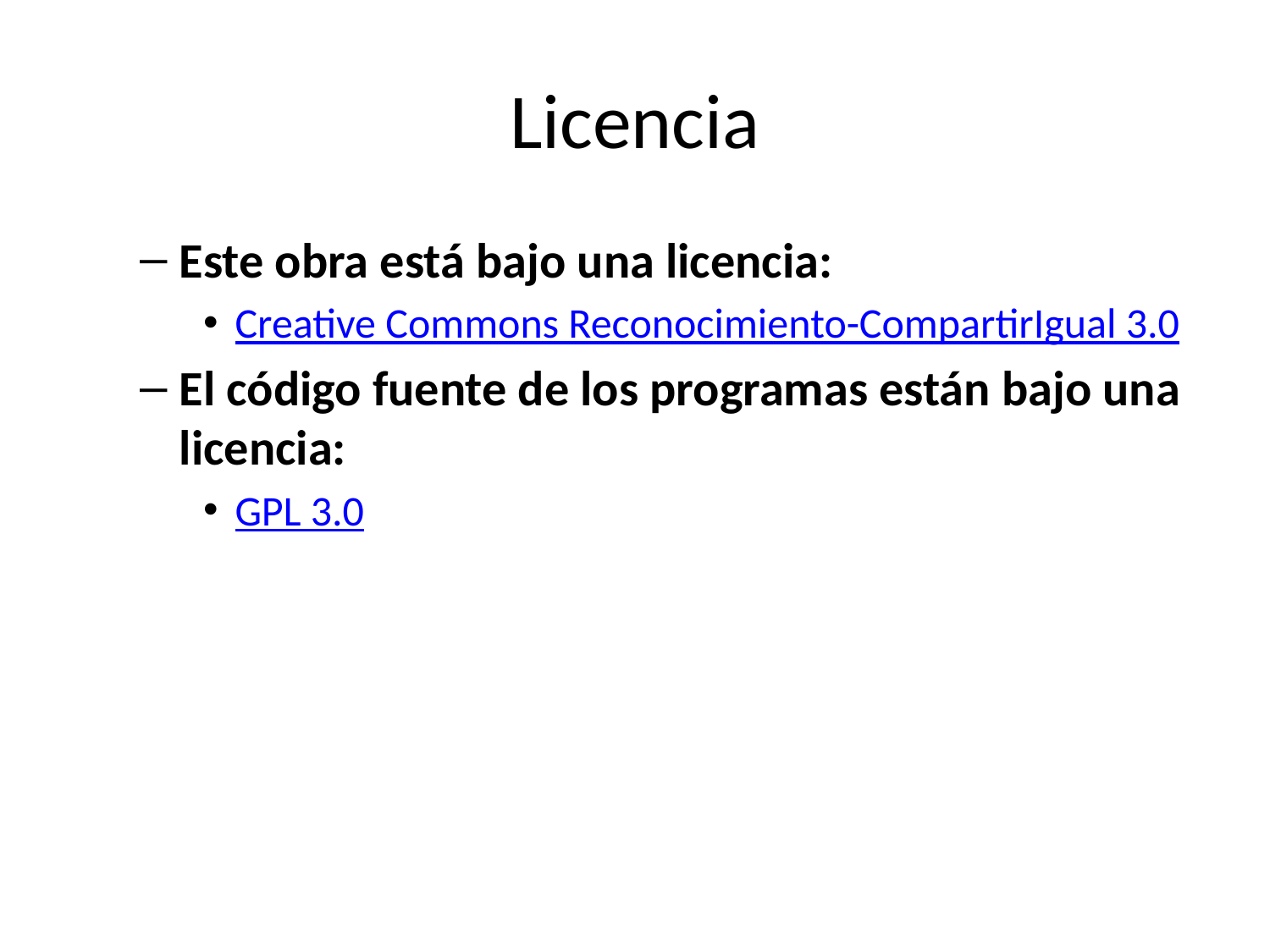

# Licencia
Este obra está bajo una licencia:
Creative Commons Reconocimiento-CompartirIgual 3.0
El código fuente de los programas están bajo una licencia:
GPL 3.0